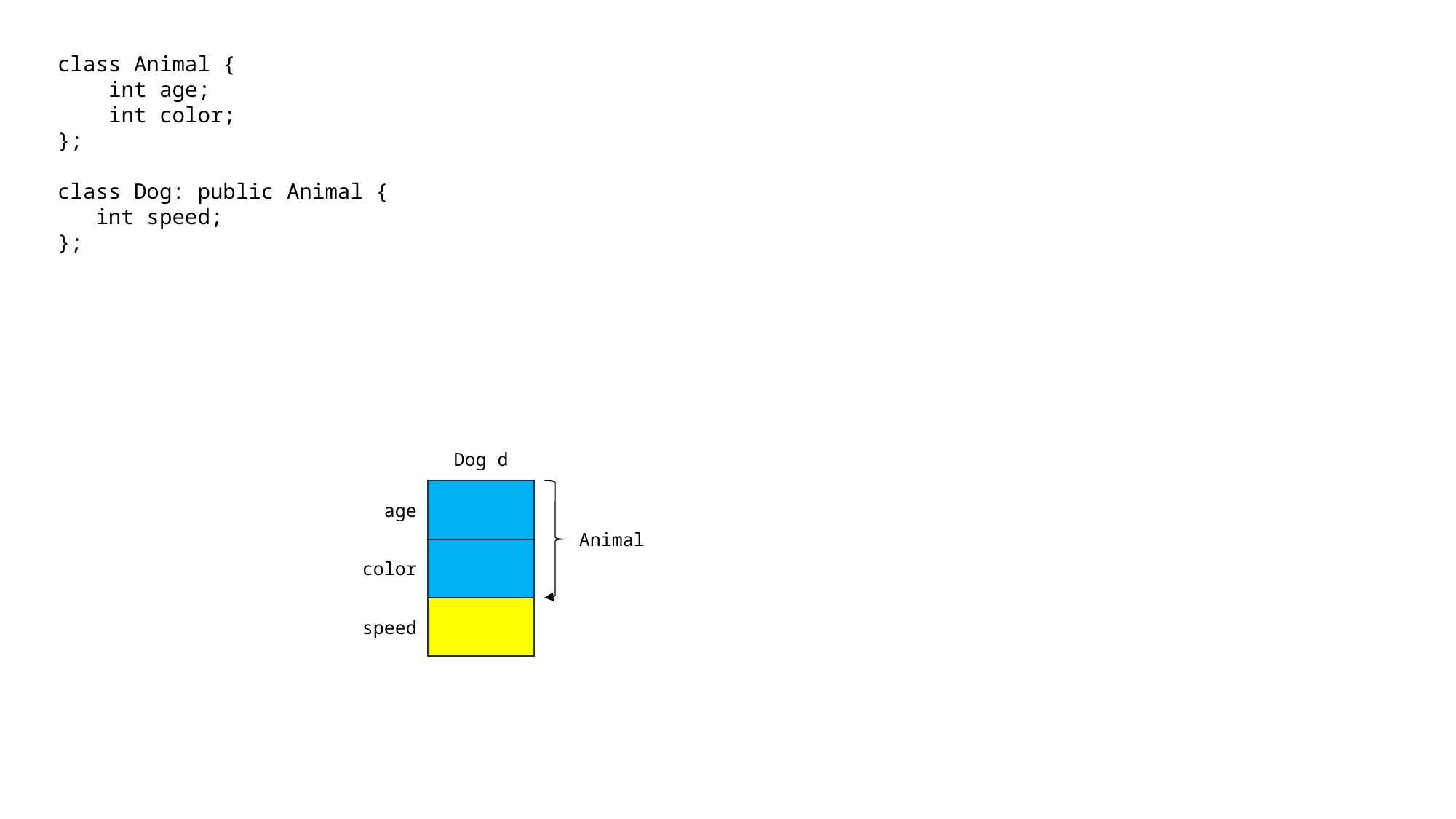

class Animal {
    int age;
    int color;
};

class Dog: public Animal {
   int speed;
};
Dog d

age
Animal

color

speed